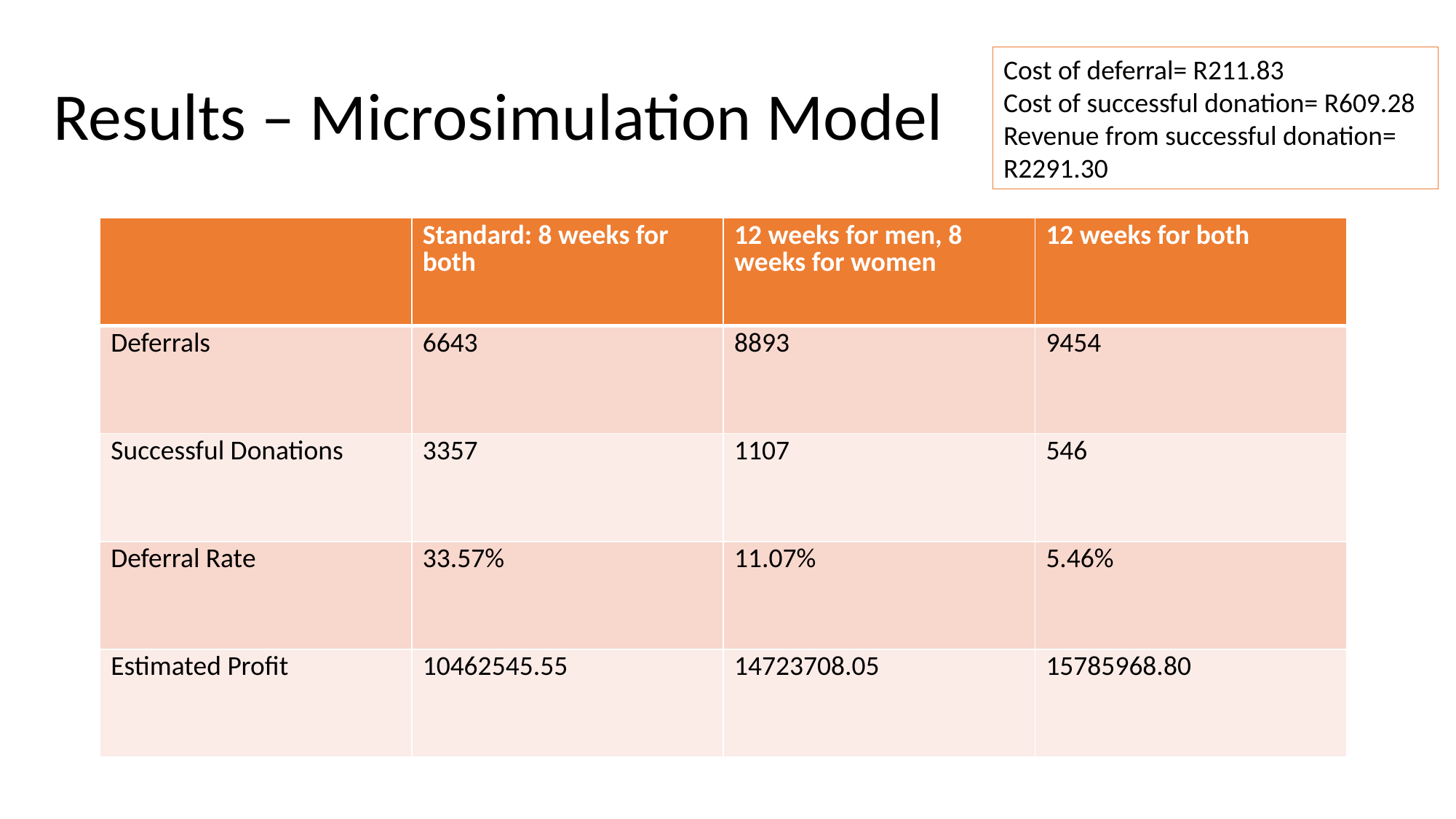

# Results – Microsimulation Model
Cost of deferral= R211.83
Cost of successful donation= R609.28
Revenue from successful donation= R2291.30
|  | Standard: 8 weeks for both | 12 weeks for men, 8 weeks for women | 12 weeks for both |
| --- | --- | --- | --- |
| Deferrals | 6643 | 8893 | 9454 |
| Successful Donations | 3357 | 1107 | 546 |
| Deferral Rate | 33.57% | 11.07% | 5.46% |
| Estimated Profit | 10462545.55 | 14723708.05 | 15785968.80 |